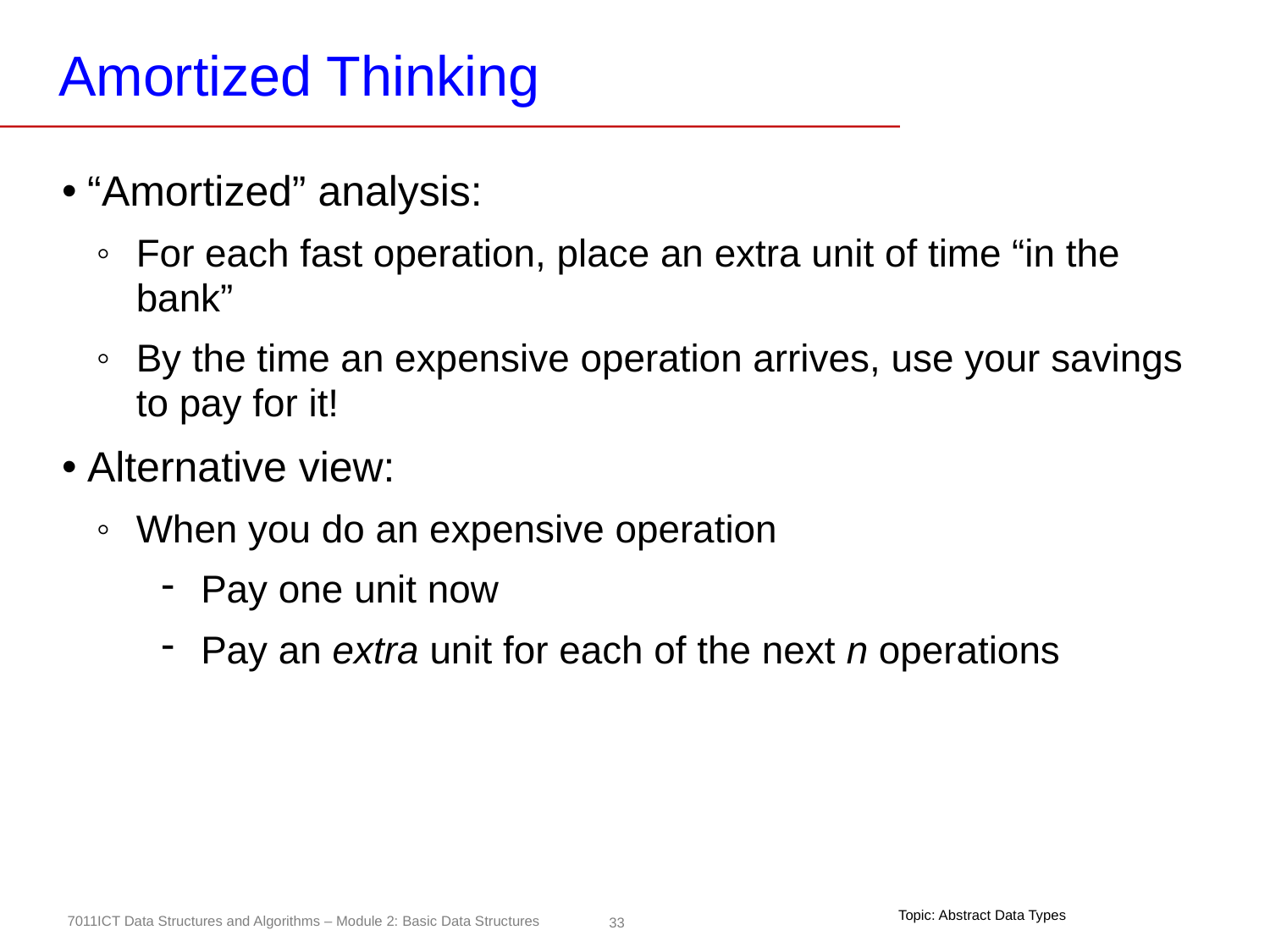

# Amortized Thinking
“Amortized” analysis:
For each fast operation, place an extra unit of time “in the bank”
By the time an expensive operation arrives, use your savings to pay for it!
Alternative view:
When you do an expensive operation
Pay one unit now
Pay an extra unit for each of the next n operations
Topic: Abstract Data Types